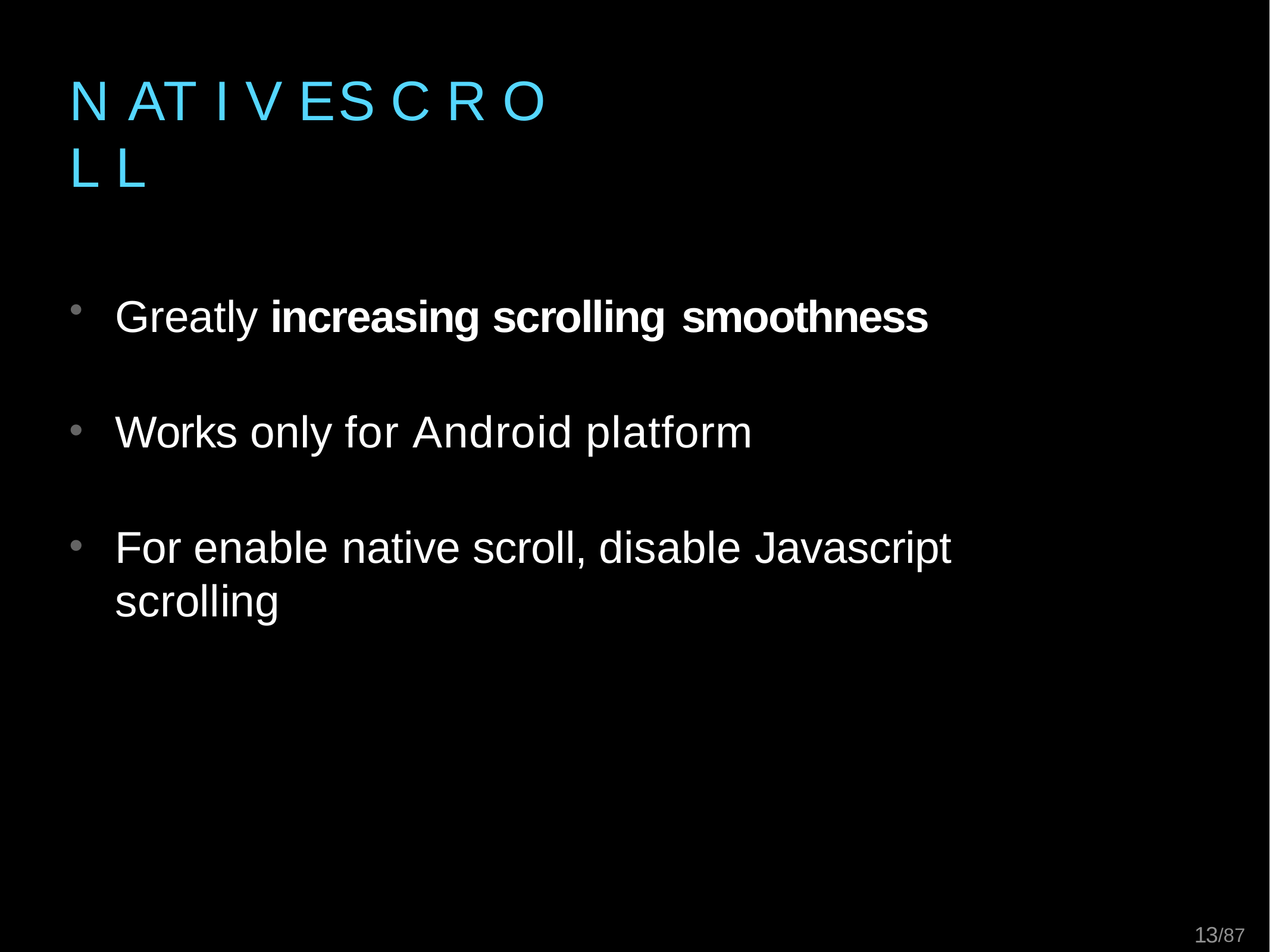

# N AT I V E	S C R O L L
Greatly increasing scrolling smoothness

Works only for Android platform

For enable native scroll, disable Javascript scrolling
13/87